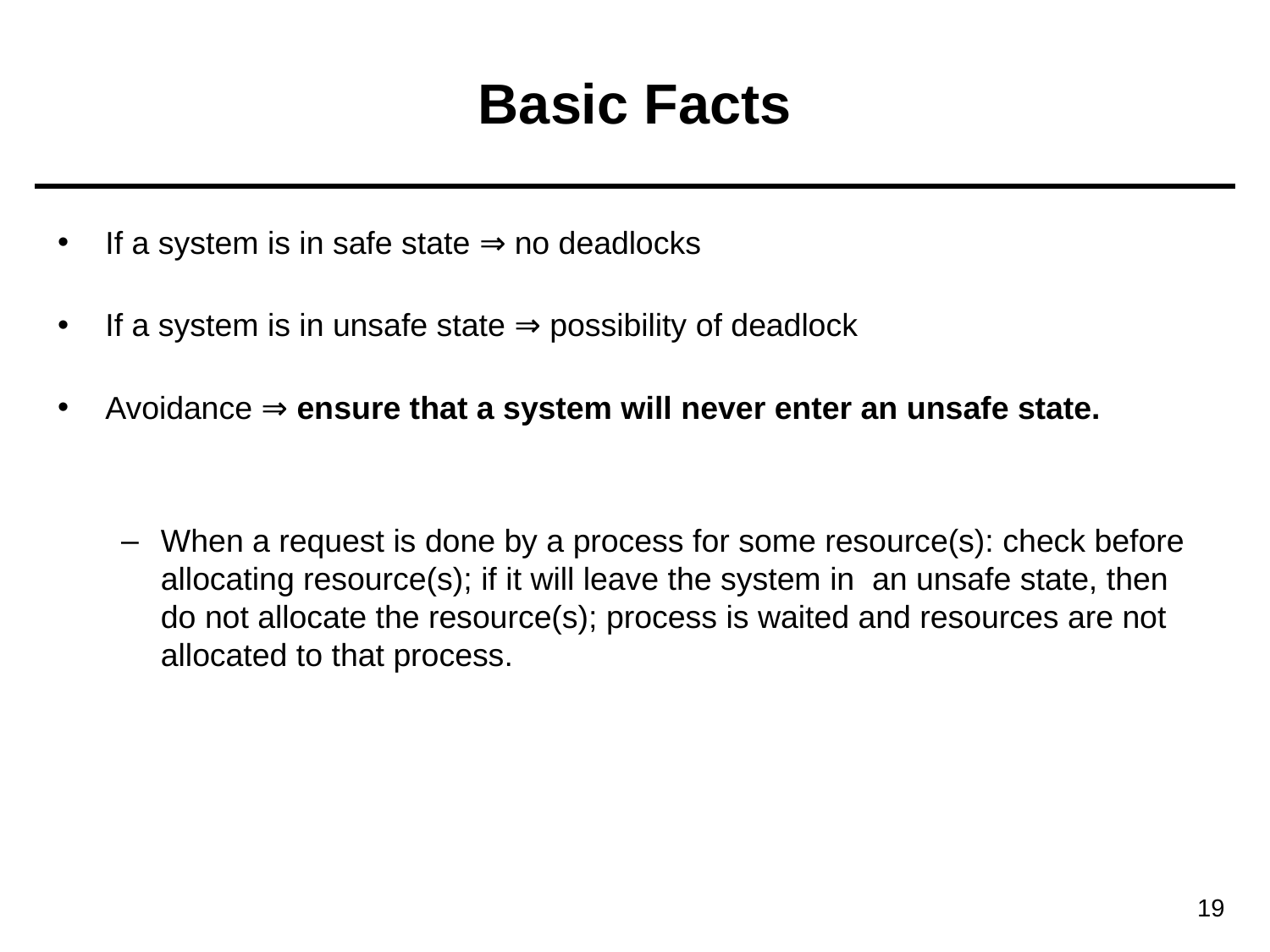

# Basic Facts
If a system is in safe state ⇒ no deadlocks
If a system is in unsafe state ⇒ possibility of deadlock
Avoidance ⇒ ensure that a system will never enter an unsafe state.

When a request is done by a process for some resource(s): check before allocating resource(s); if it will leave the system in  an unsafe state, then do not allocate the resource(s); process is waited and resources are not allocated to that process.

19